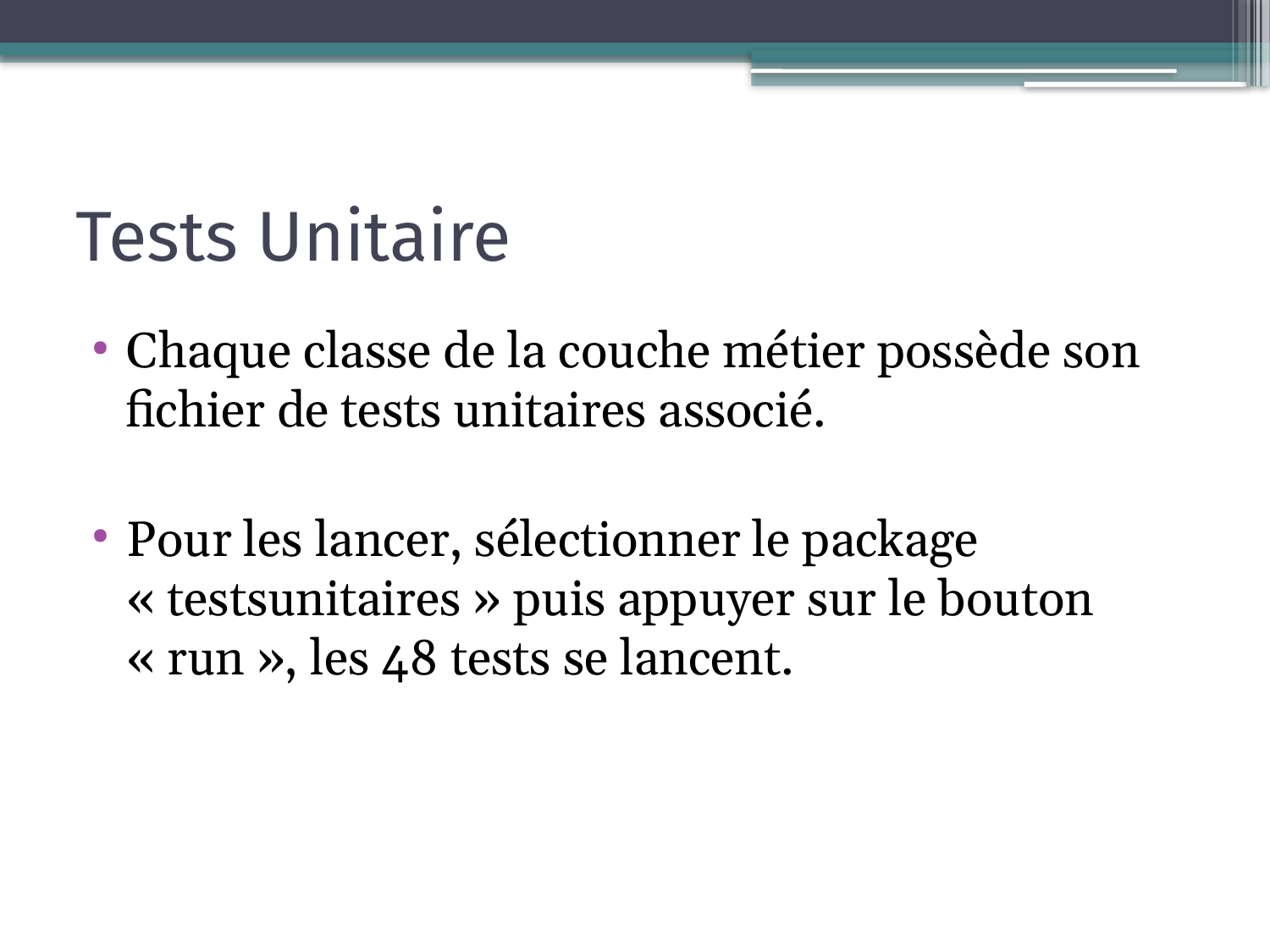

# Tests Unitaire
Chaque classe de la couche métier possède son fichier de tests unitaires associé.

Pour les lancer, sélectionner le package « testsunitaires » puis appuyer sur le bouton « run », les 48 tests se lancent.